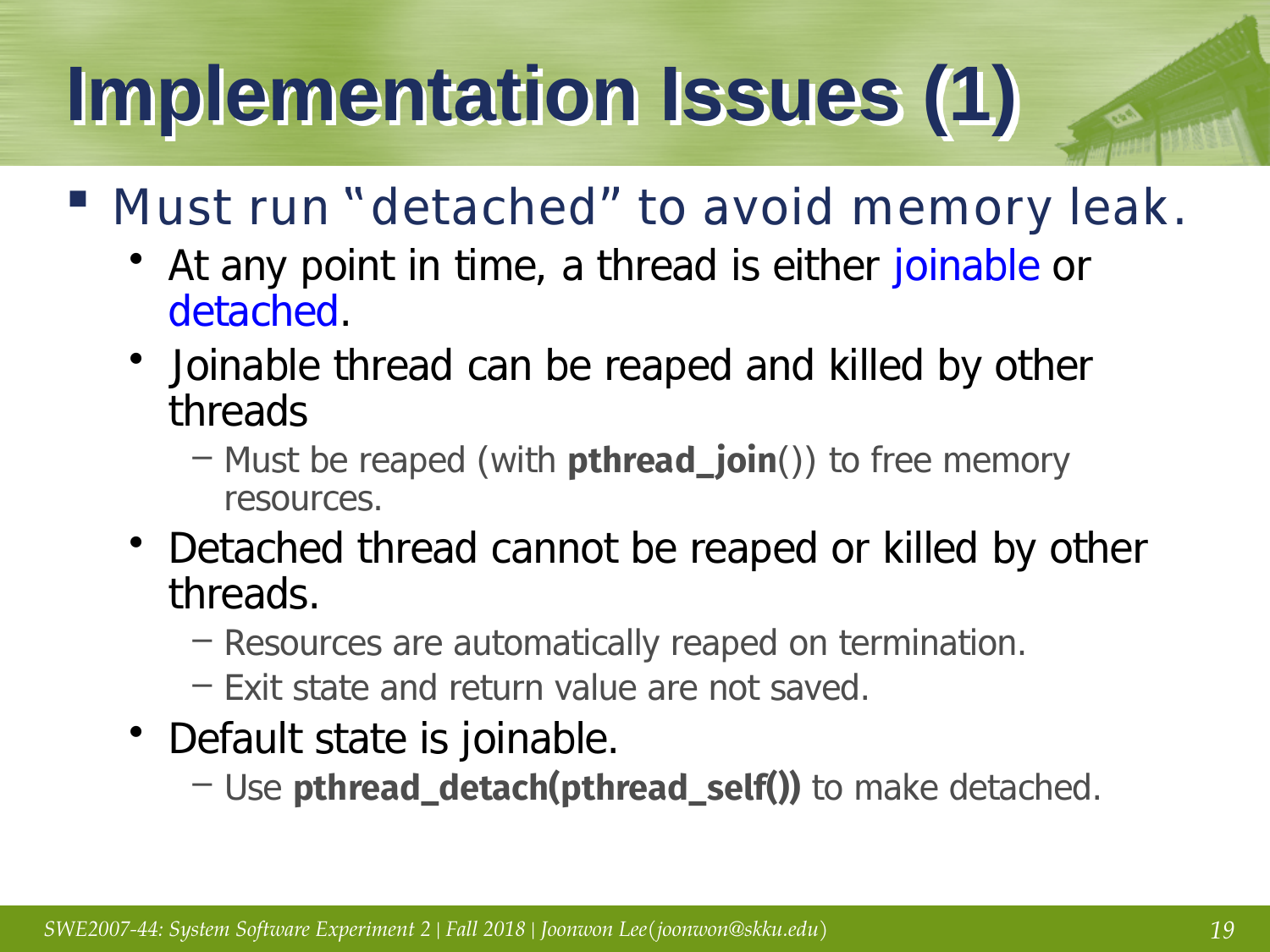

# Implementation Issues (1)
Must run “detached” to avoid memory leak.
At any point in time, a thread is either joinable or detached.
Joinable thread can be reaped and killed by other threads
Must be reaped (with pthread_join()) to free memory resources.
Detached thread cannot be reaped or killed by other threads.
Resources are automatically reaped on termination.
Exit state and return value are not saved.
Default state is joinable.
Use pthread_detach(pthread_self()) to make detached.